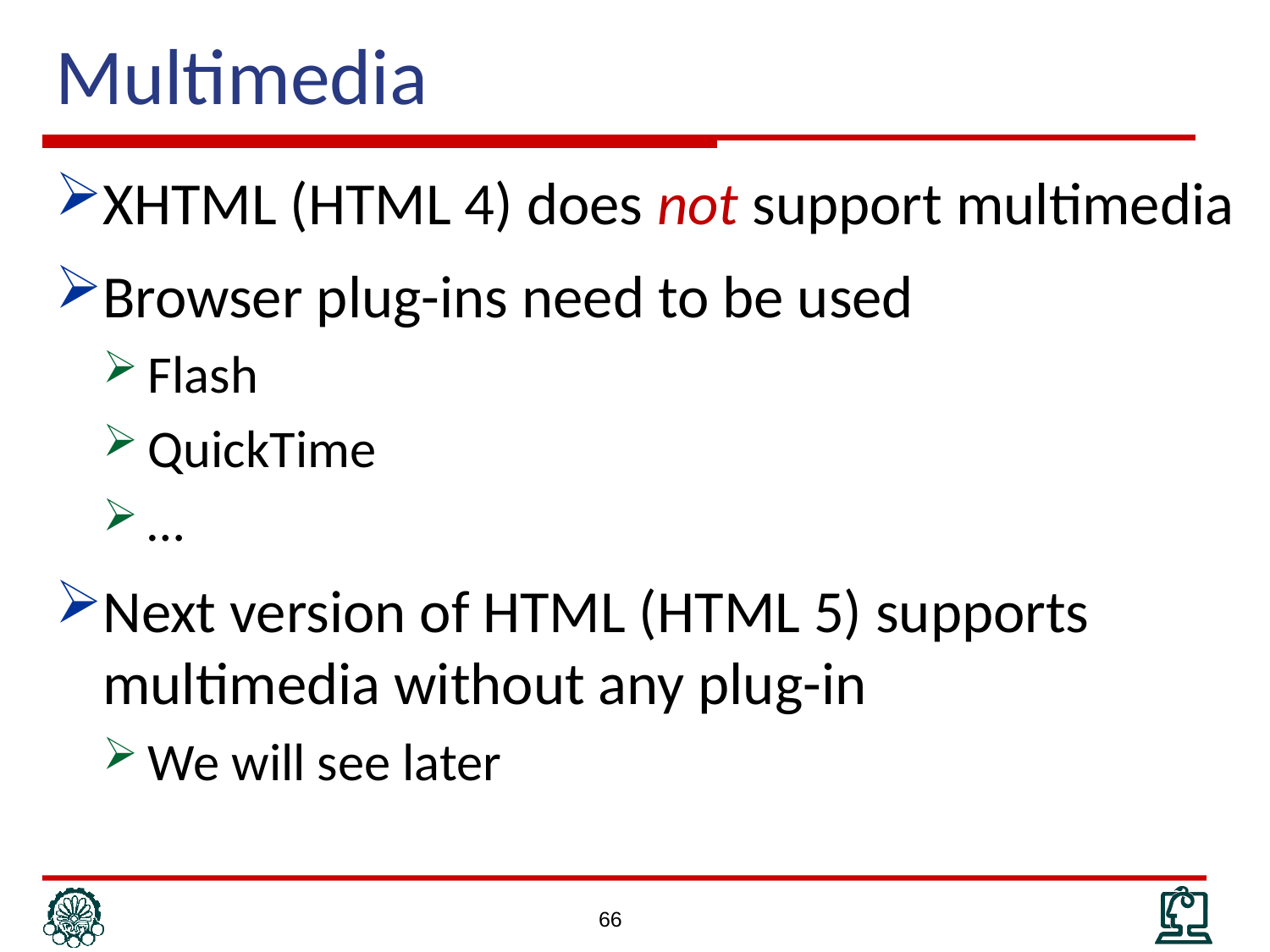

# Multimedia
XHTML (HTML 4) does not support multimedia
Browser plug-ins need to be used
Flash
QuickTime
…
Next version of HTML (HTML 5) supports multimedia without any plug-in
We will see later
66